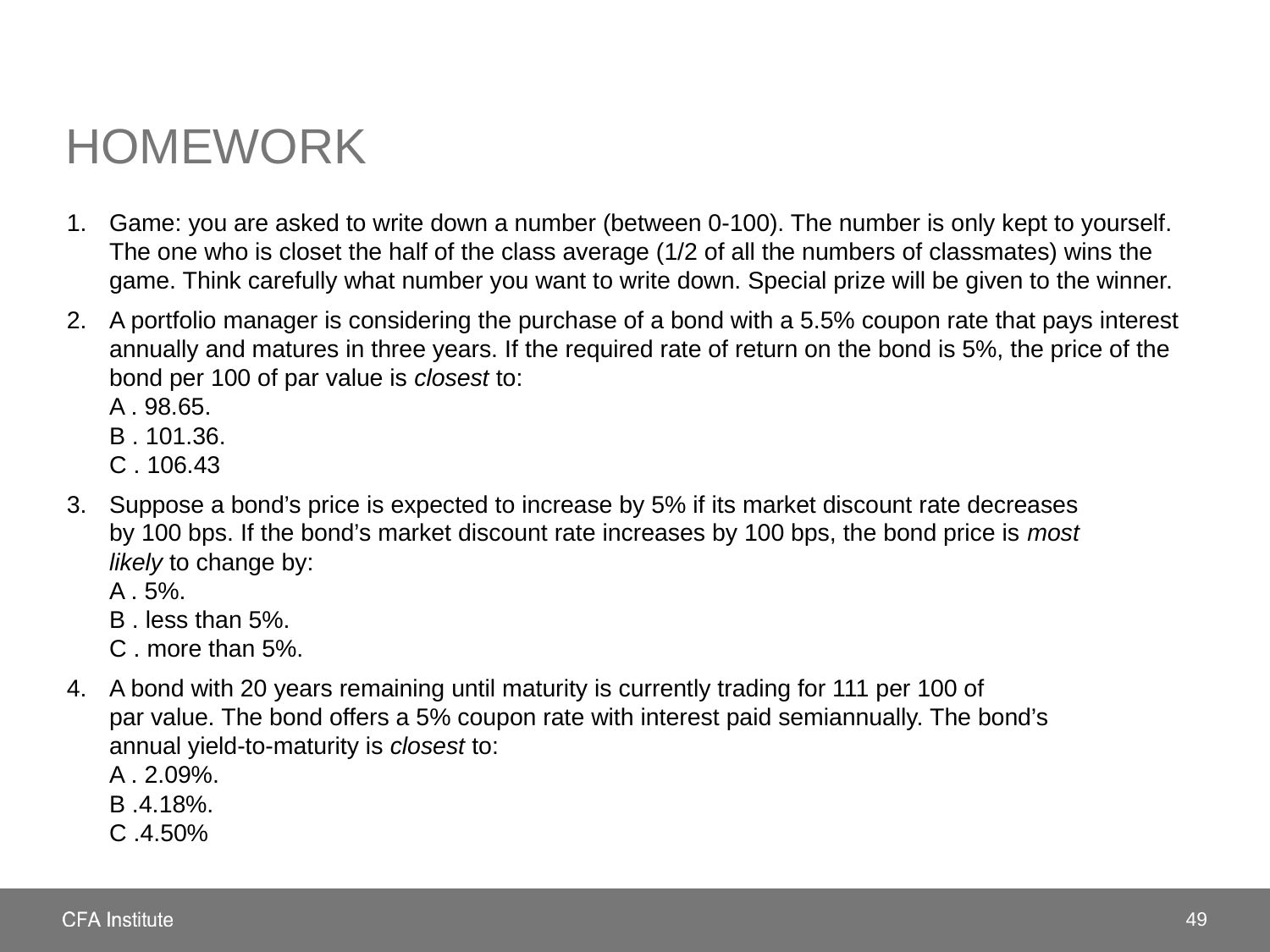

# Homework
Game: you are asked to write down a number (between 0-100). The number is only kept to yourself. The one who is closet the half of the class average (1/2 of all the numbers of classmates) wins the game. Think carefully what number you want to write down. Special prize will be given to the winner.
A portfolio manager is considering the purchase of a bond with a 5.5% coupon rate that pays interest annually and matures in three years. If the required rate of return on the bond is 5%, the price of the bond per 100 of par value is closest to:
A . 98.65.
B . 101.36.
C . 106.43
Suppose a bond’s price is expected to increase by 5% if its market discount rate decreases
by 100 bps. If the bond’s market discount rate increases by 100 bps, the bond price is most
likely to change by:
A . 5%.
B . less than 5%.
C . more than 5%.
A bond with 20 years remaining until maturity is currently trading for 111 per 100 of
par value. The bond offers a 5% coupon rate with interest paid semiannually. The bond’s
annual yield-to-maturity is closest to:
A . 2.09%.
B .4.18%.
C .4.50%
49